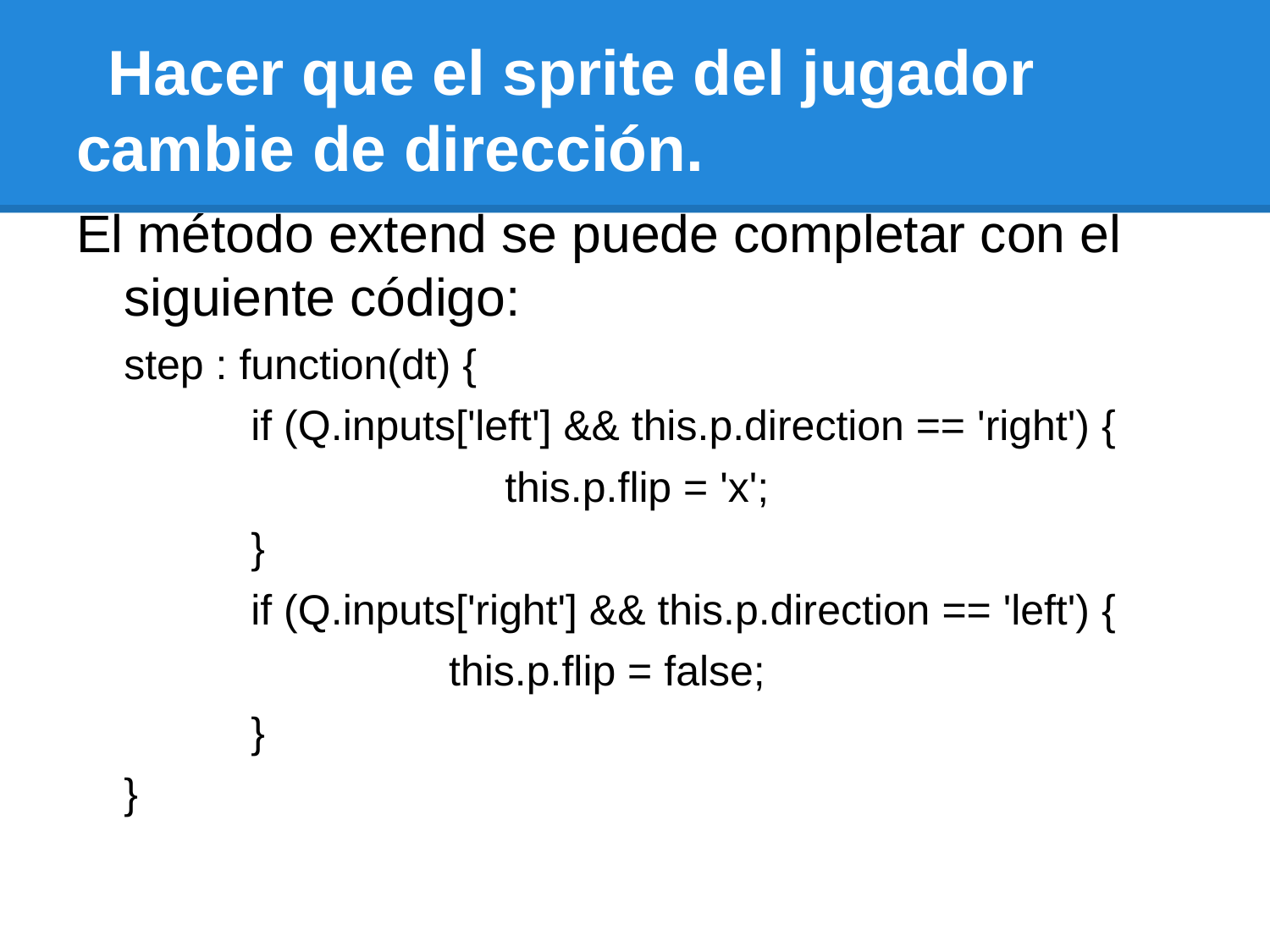

# Hacer que el sprite del jugador cambie de dirección.
El método extend se puede completar con el siguiente código:
	step : function(dt) {
		if (Q.inputs['left'] && this.p.direction == 'right') {
				this.p.flip = 'x';
		}
		if (Q.inputs['right'] && this.p.direction == 'left') {
  			      this.p.flip = false;
		}
	}